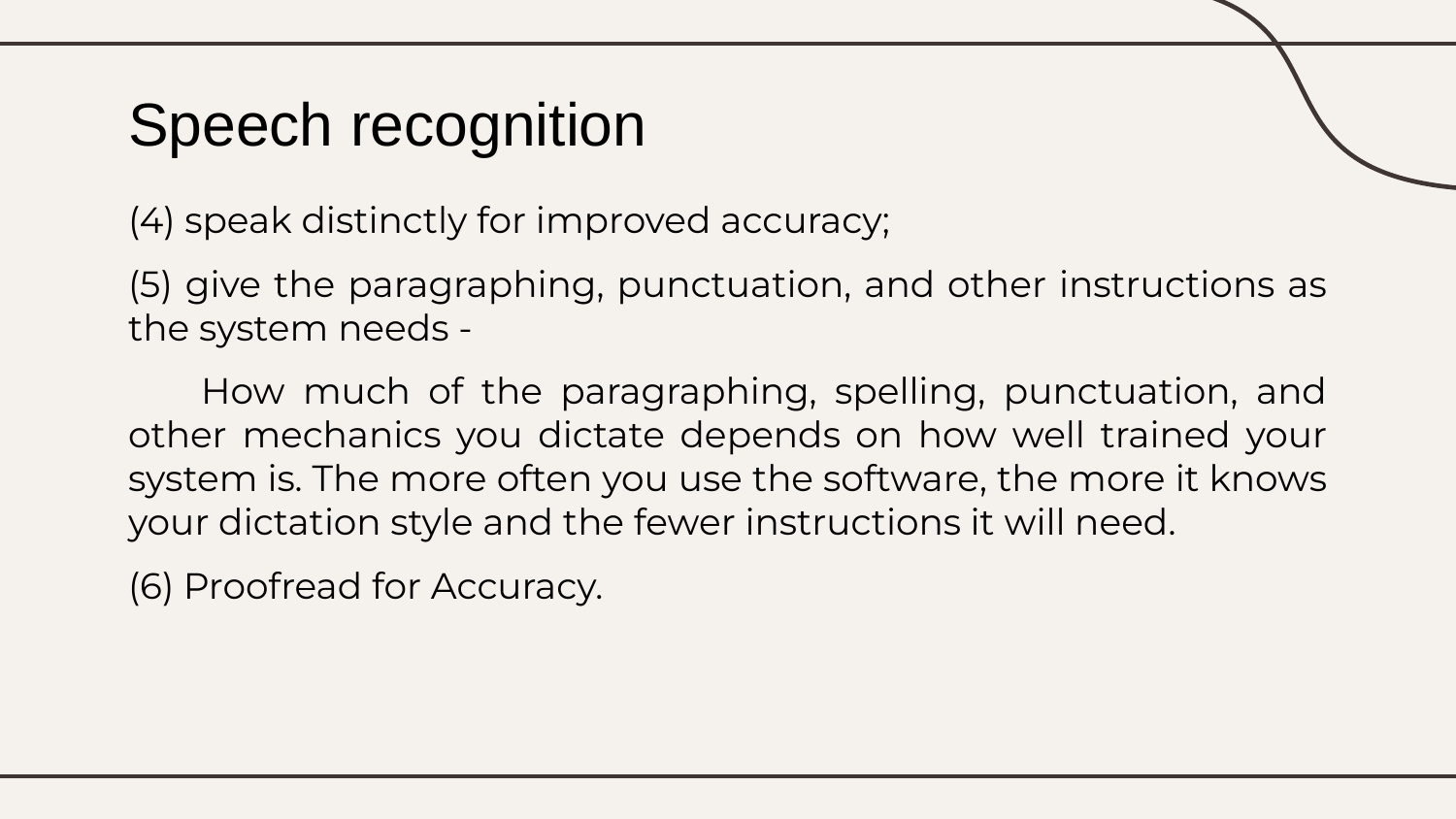

# Speech recognition
(4) speak distinctly for improved accuracy;
(5) give the paragraphing, punctuation, and other instructions as the system needs -
How much of the paragraphing, spelling, punctuation, and other mechanics you dictate depends on how well trained your system is. The more often you use the software, the more it knows your dictation style and the fewer instructions it will need.
(6) Proofread for Accuracy.